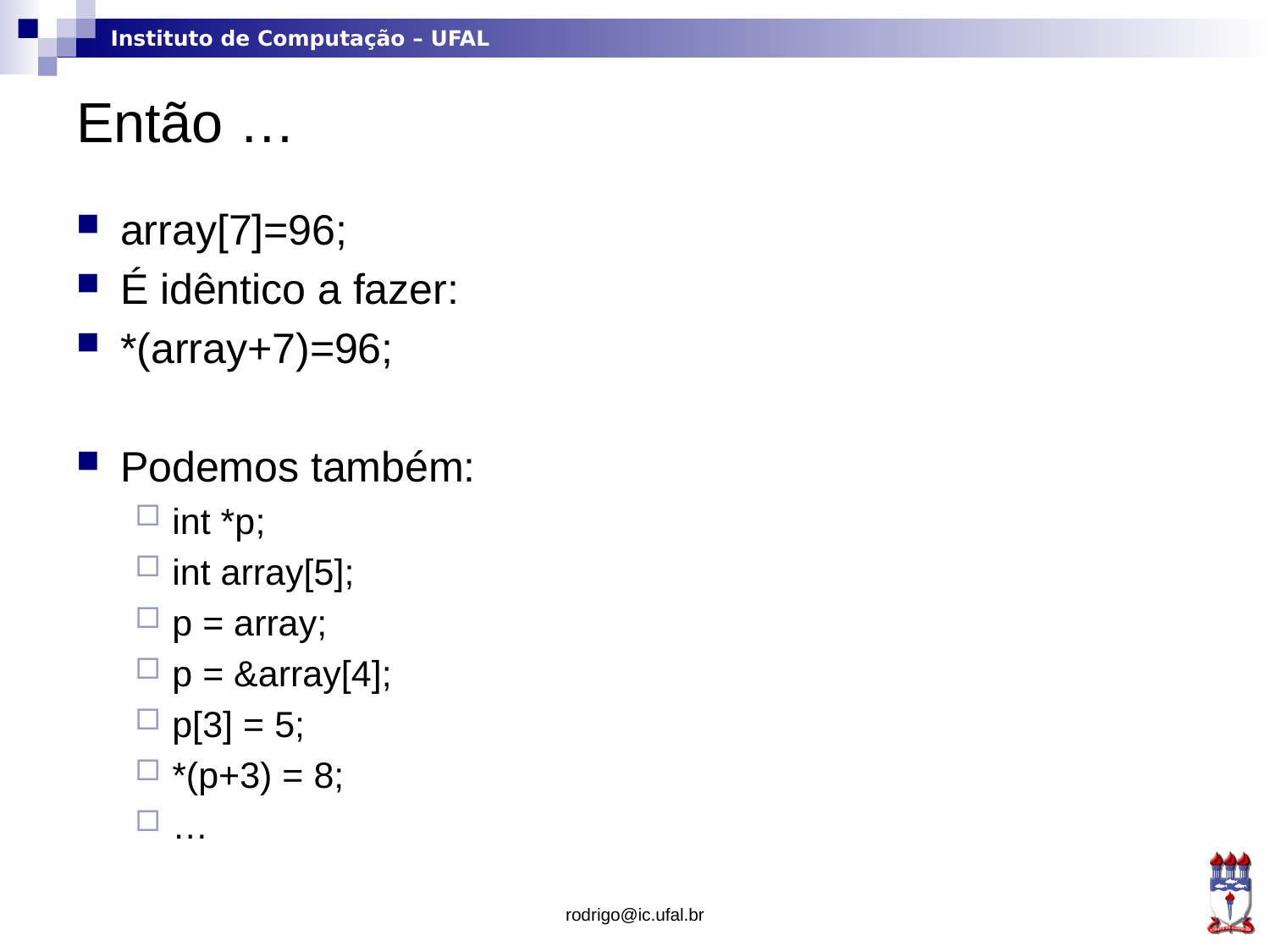

# Então …
array[7]=96;
É idêntico a fazer:
*(array+7)=96;

Podemos também:
int *p;
int array[5];
p = array;
p = &array[4];
p[3] = 5;
*(p+3) = 8;
…

rodrigo@ic.ufal.br